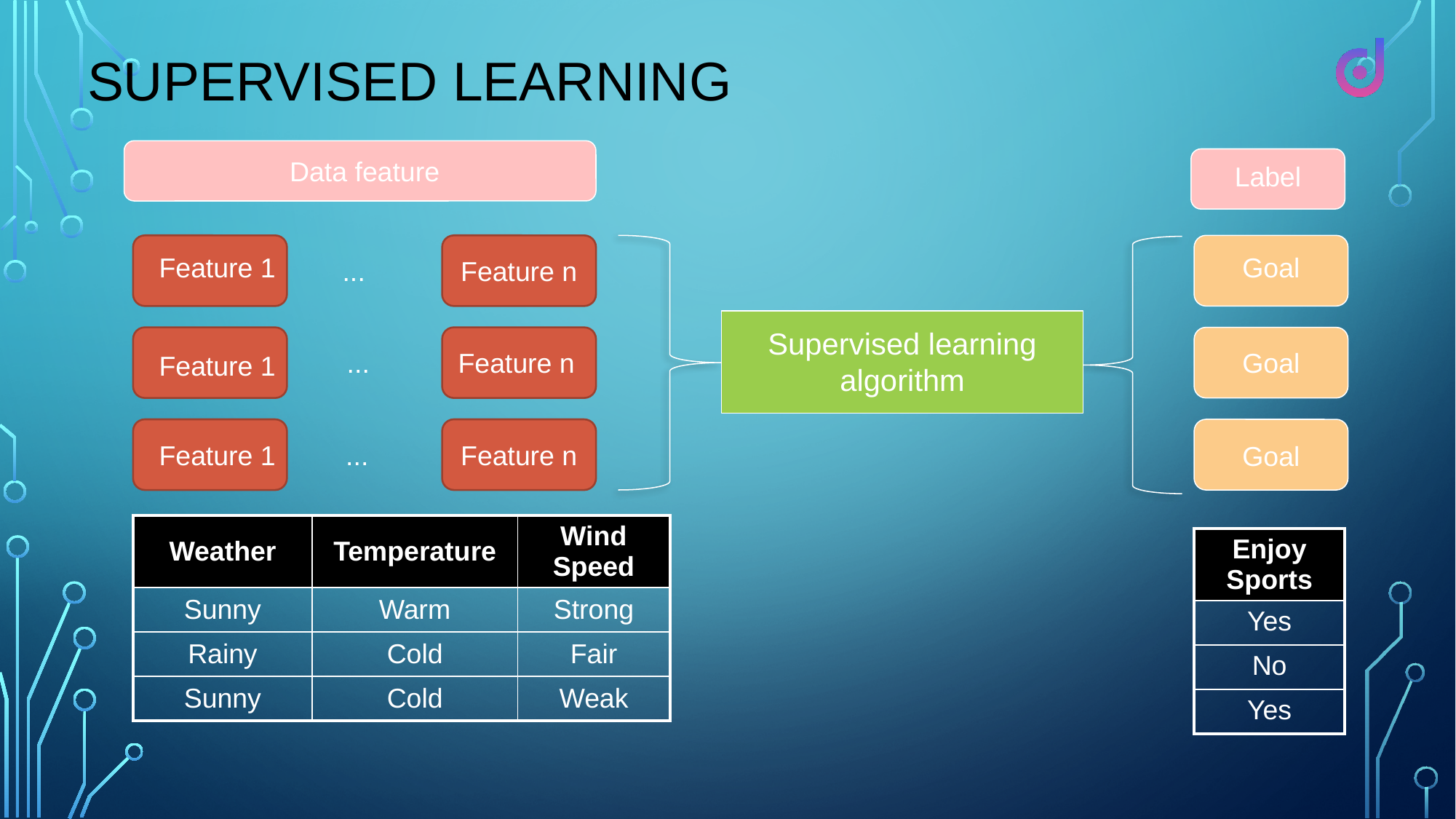

# Supervised Learning

Data feature

Label

Feature 1
Goal
...
Feature n

Supervised learning algorithm
...
Goal
Feature n
Feature 1

Feature 1
Feature n
...
Goal
| Weather | Temperature | Wind Speed |
| --- | --- | --- |
| Sunny | Warm | Strong |
| Rainy | Cold | Fair |
| Sunny | Cold | Weak |
| Enjoy Sports |
| --- |
| Yes |
| No |
| Yes |